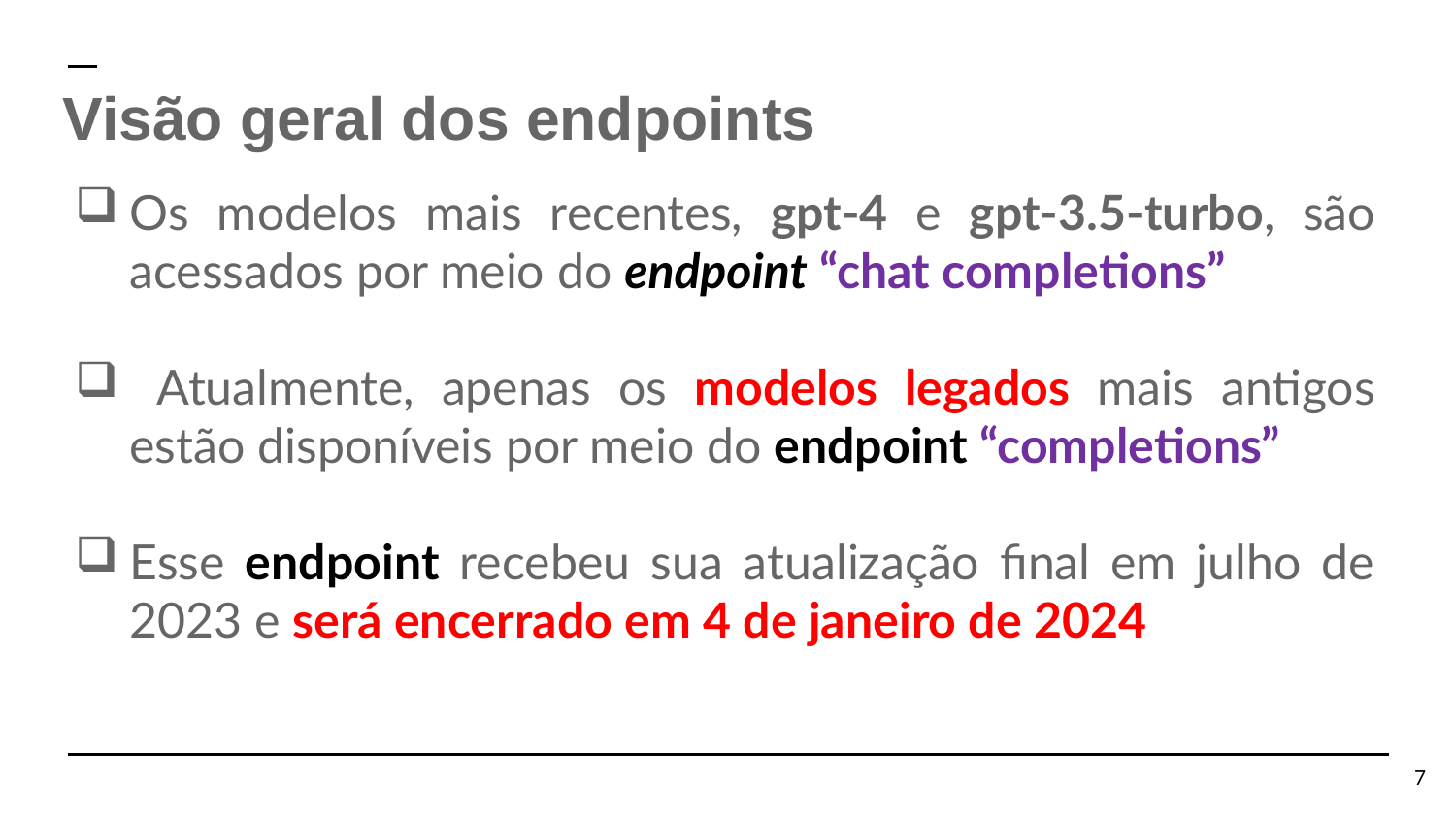

Visão geral dos endpoints
Os modelos mais recentes, gpt-4 e gpt-3.5-turbo, são acessados por meio do endpoint “chat completions”

 Atualmente, apenas os modelos legados mais antigos estão disponíveis por meio do endpoint “completions”

Esse endpoint recebeu sua atualização final em julho de 2023 e será encerrado em 4 de janeiro de 2024
7